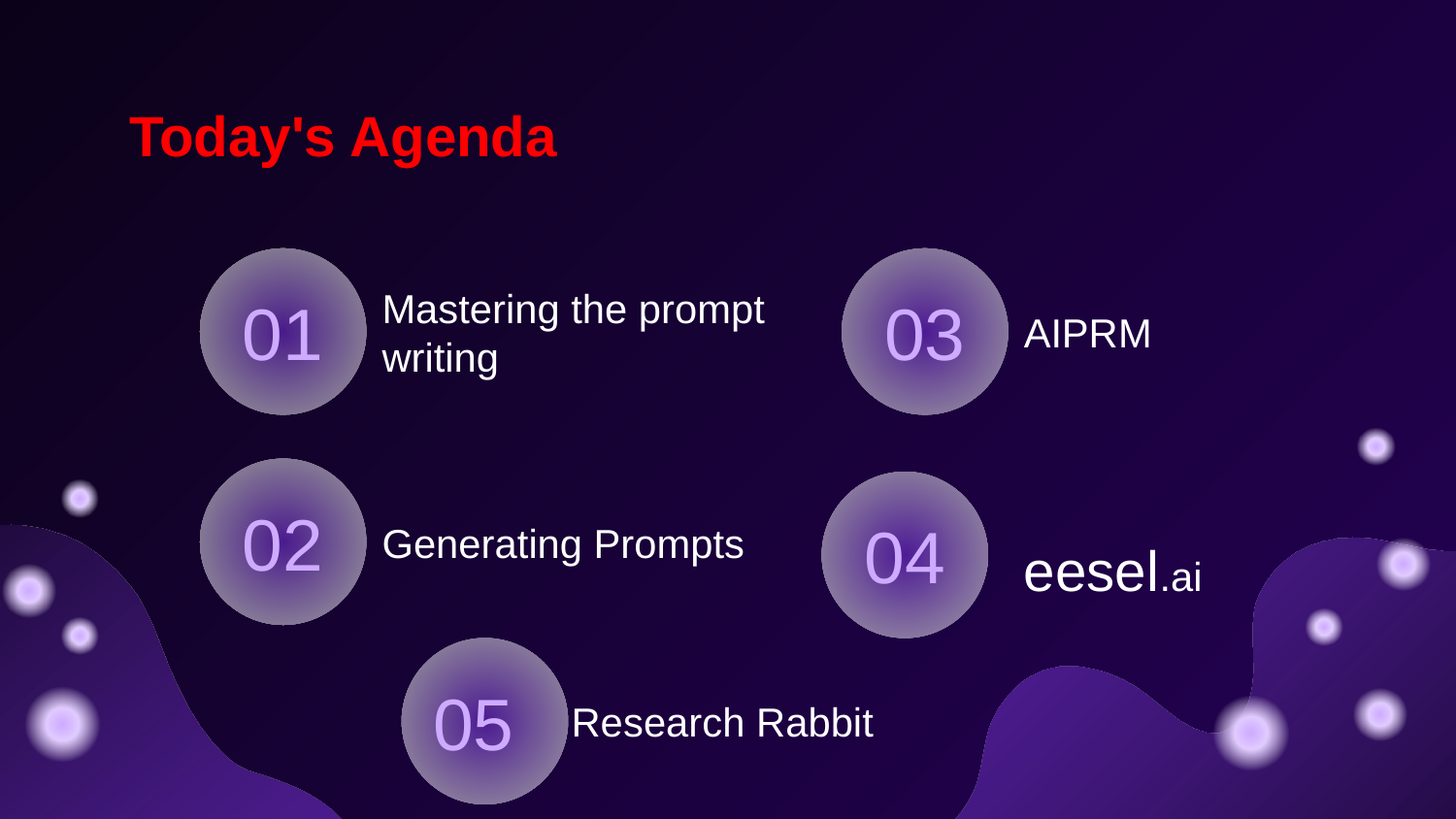

# Today's Agenda

01
Mastering the prompt writing
AIPRM
03

Generating Prompts
02
04
eesel.ai

Research Rabbit
05